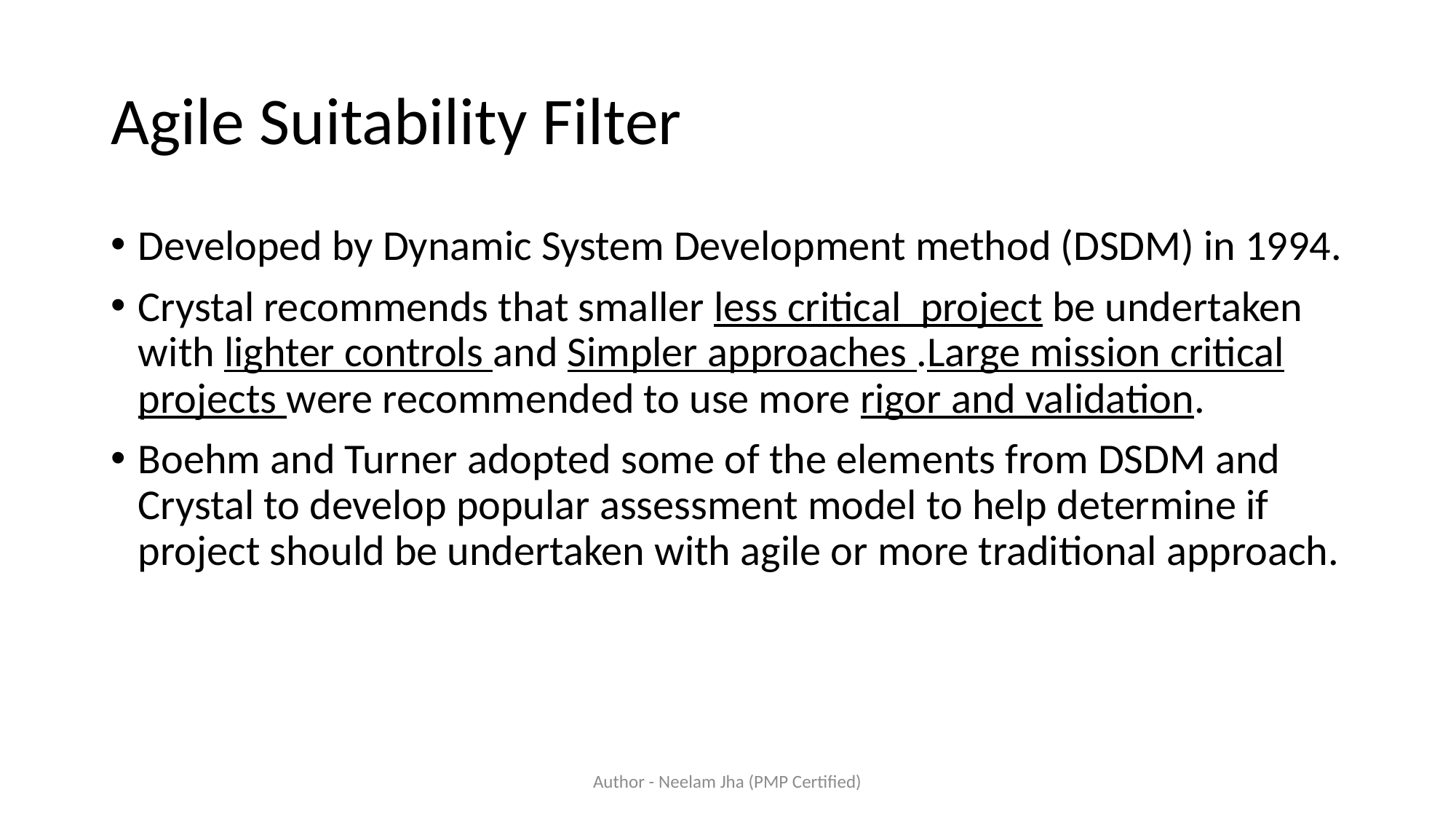

# Agile Suitability Filter
Developed by Dynamic System Development method (DSDM) in 1994.
Crystal recommends that smaller less critical  project be undertaken with lighter controls and Simpler approaches .Large mission critical projects were recommended to use more rigor and validation.
Boehm and Turner adopted some of the elements from DSDM and Crystal to develop popular assessment model to help determine if project should be undertaken with agile or more traditional approach.
Author - Neelam Jha (PMP Certified)